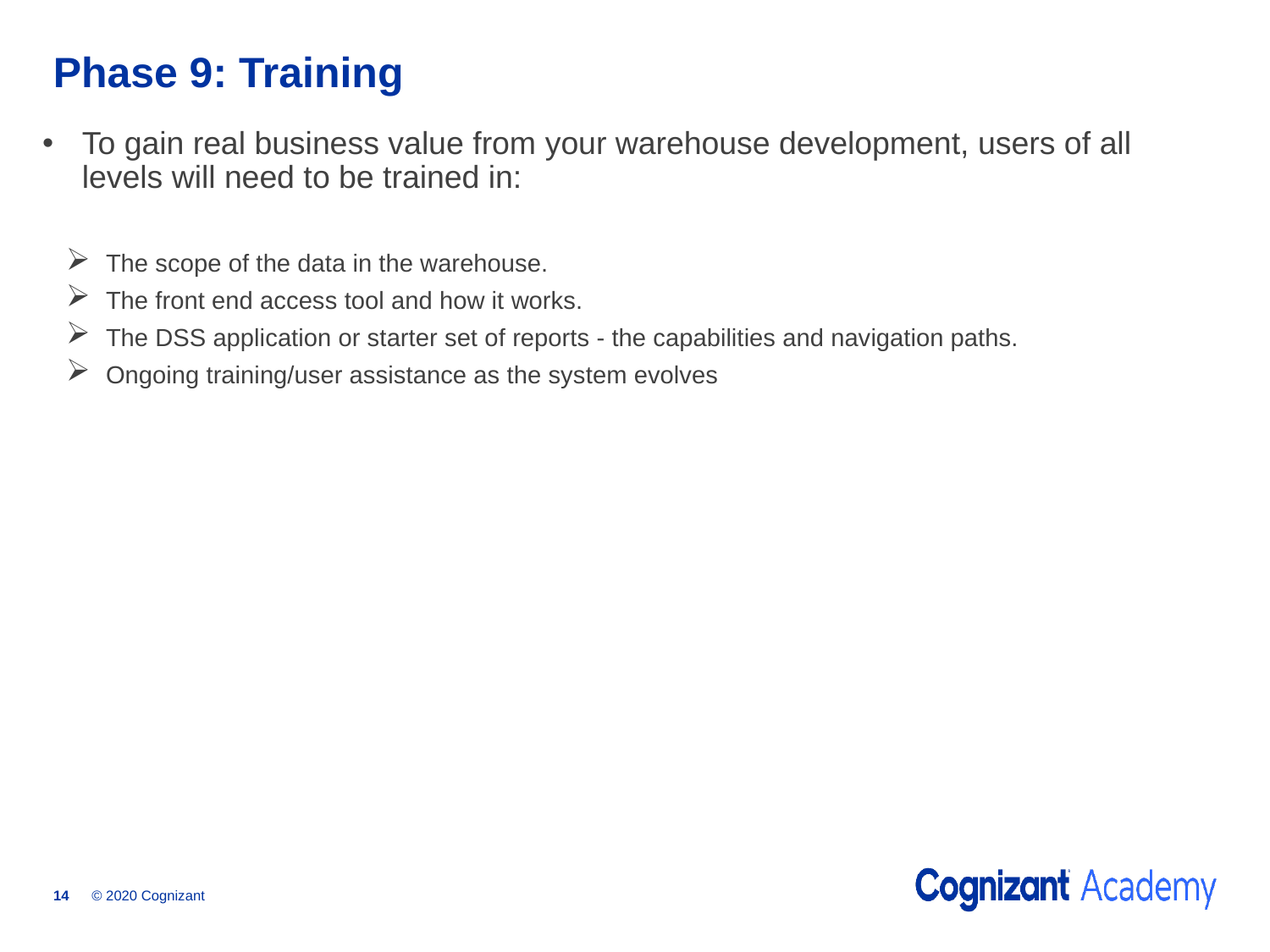

# Phase 9: Training
To gain real business value from your warehouse development, users of all levels will need to be trained in:

The scope of the data in the warehouse.
The front end access tool and how it works.
The DSS application or starter set of reports - the capabilities and navigation paths.
Ongoing training/user assistance as the system evolves

© 2020 Cognizant
14